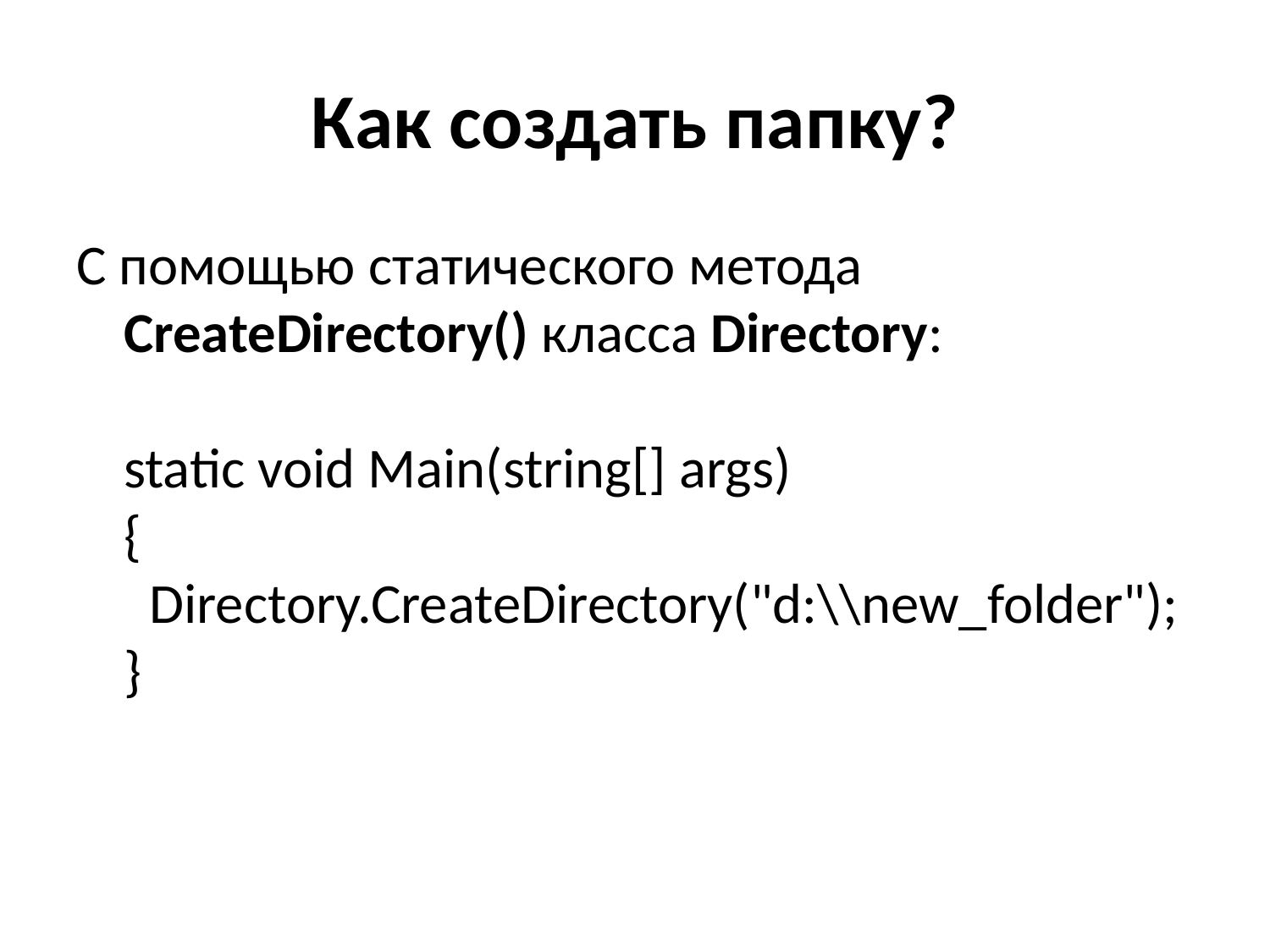

# Как создать папку?
С помощью статического метода CreateDirectory() класса Directory:
static void Main(string[] args)
{
  Directory.CreateDirectory("d:\\new_folder");
}